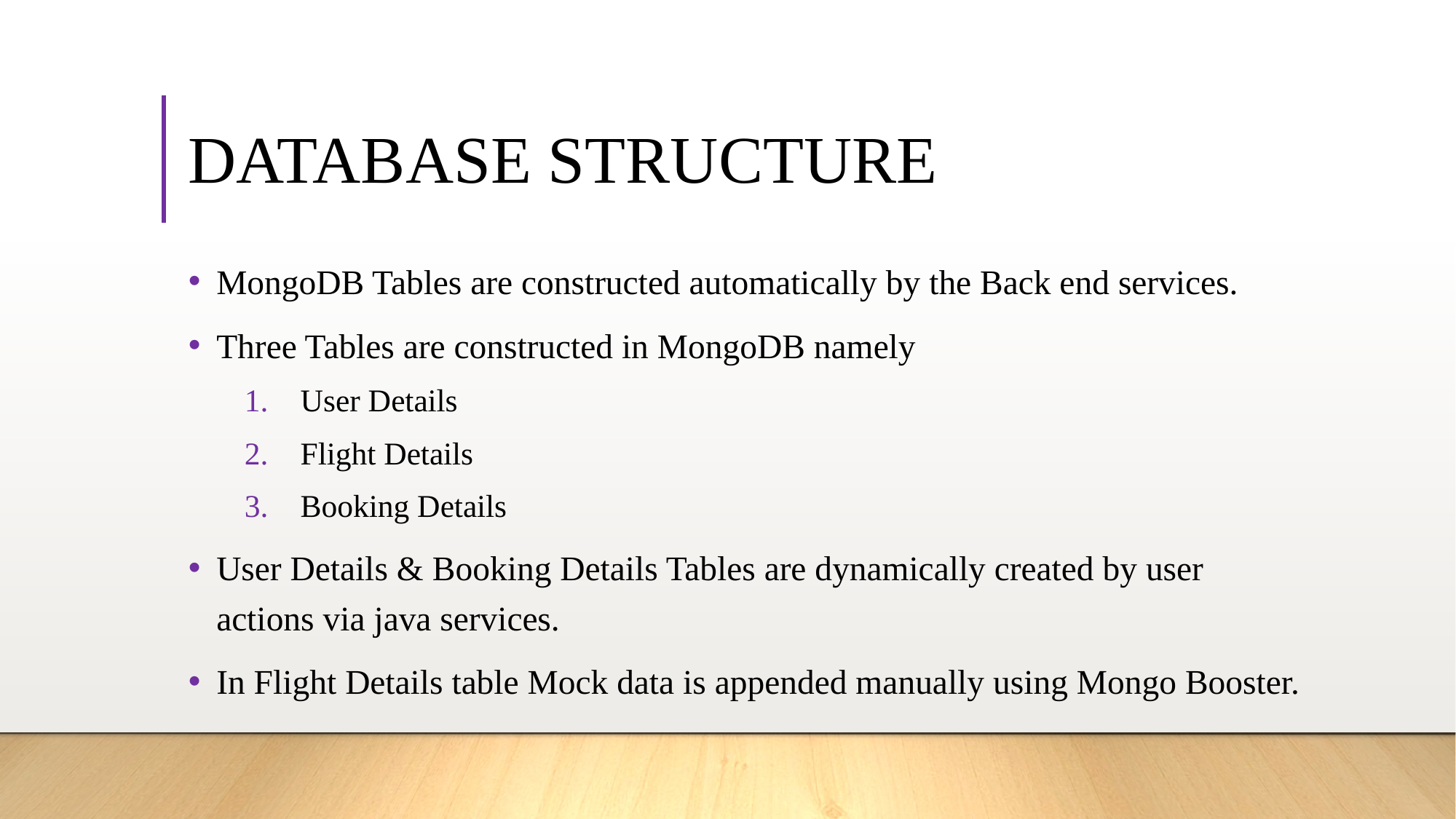

# DATABASE STRUCTURE
MongoDB Tables are constructed automatically by the Back end services.
Three Tables are constructed in MongoDB namely
User Details
Flight Details
Booking Details
User Details & Booking Details Tables are dynamically created by user actions via java services.
In Flight Details table Mock data is appended manually using Mongo Booster.